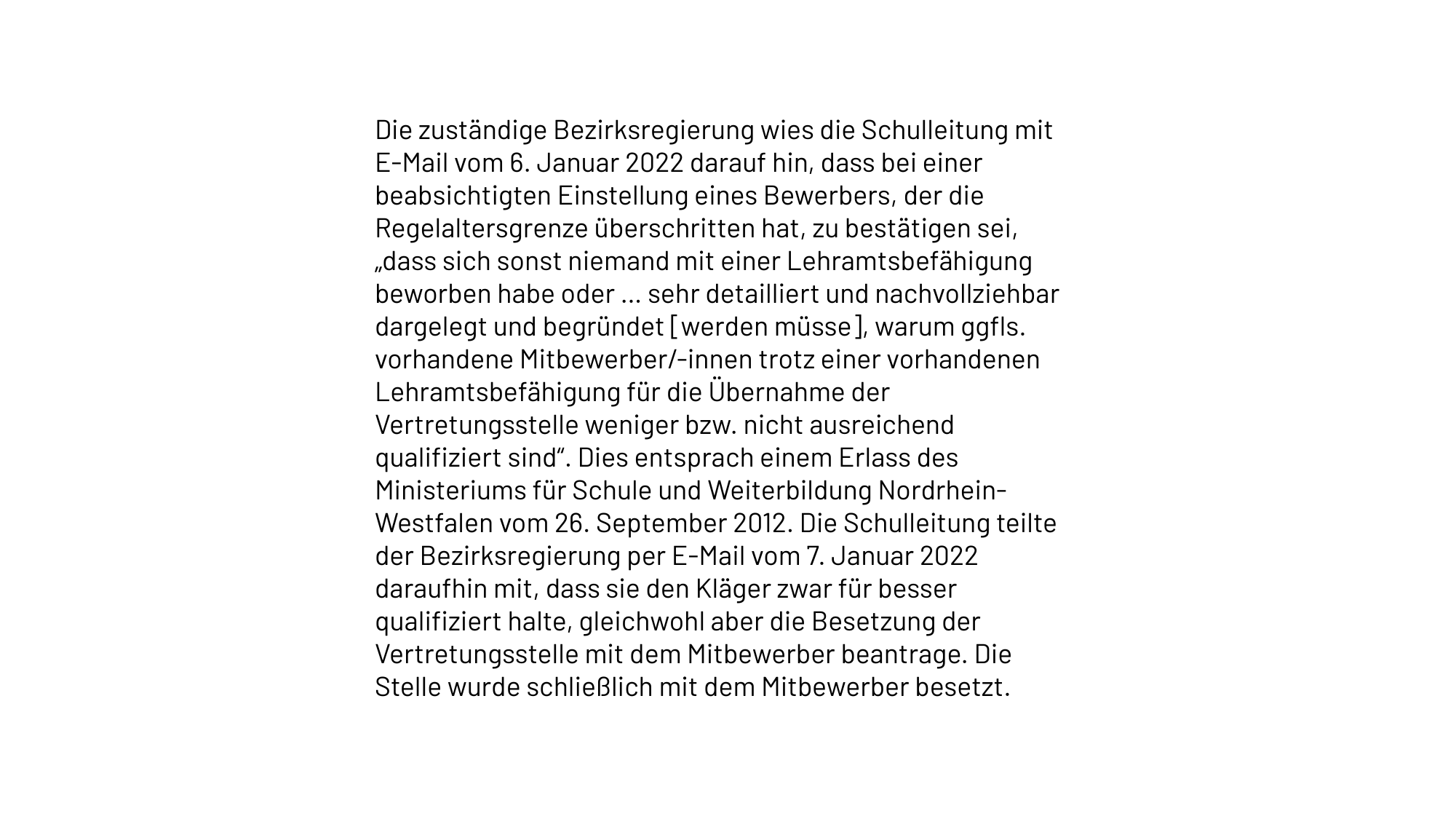

Die zuständige Bezirksregierung wies die Schulleitung mit E-Mail vom 6. Januar 2022 darauf hin, dass bei einer beabsichtigten Einstellung eines Bewerbers, der die Regelaltersgrenze überschritten hat, zu bestätigen sei, „dass sich sonst niemand mit einer Lehramtsbefähigung beworben habe oder … sehr detailliert und nachvollziehbar dargelegt und begründet [werden müsse], warum ggfls. vorhandene Mitbewerber/-innen trotz einer vorhandenen Lehramtsbefähigung für die Übernahme der Vertretungsstelle weniger bzw. nicht ausreichend qualifiziert sind“. Dies entsprach einem Erlass des Ministeriums für Schule und Weiterbildung Nordrhein-Westfalen vom 26. September 2012. Die Schulleitung teilte der Bezirksregierung per E-Mail vom 7. Januar 2022 daraufhin mit, dass sie den Kläger zwar für besser qualifiziert halte, gleichwohl aber die Besetzung der Vertretungsstelle mit dem Mitbewerber beantrage. Die Stelle wurde schließlich mit dem Mitbewerber besetzt.